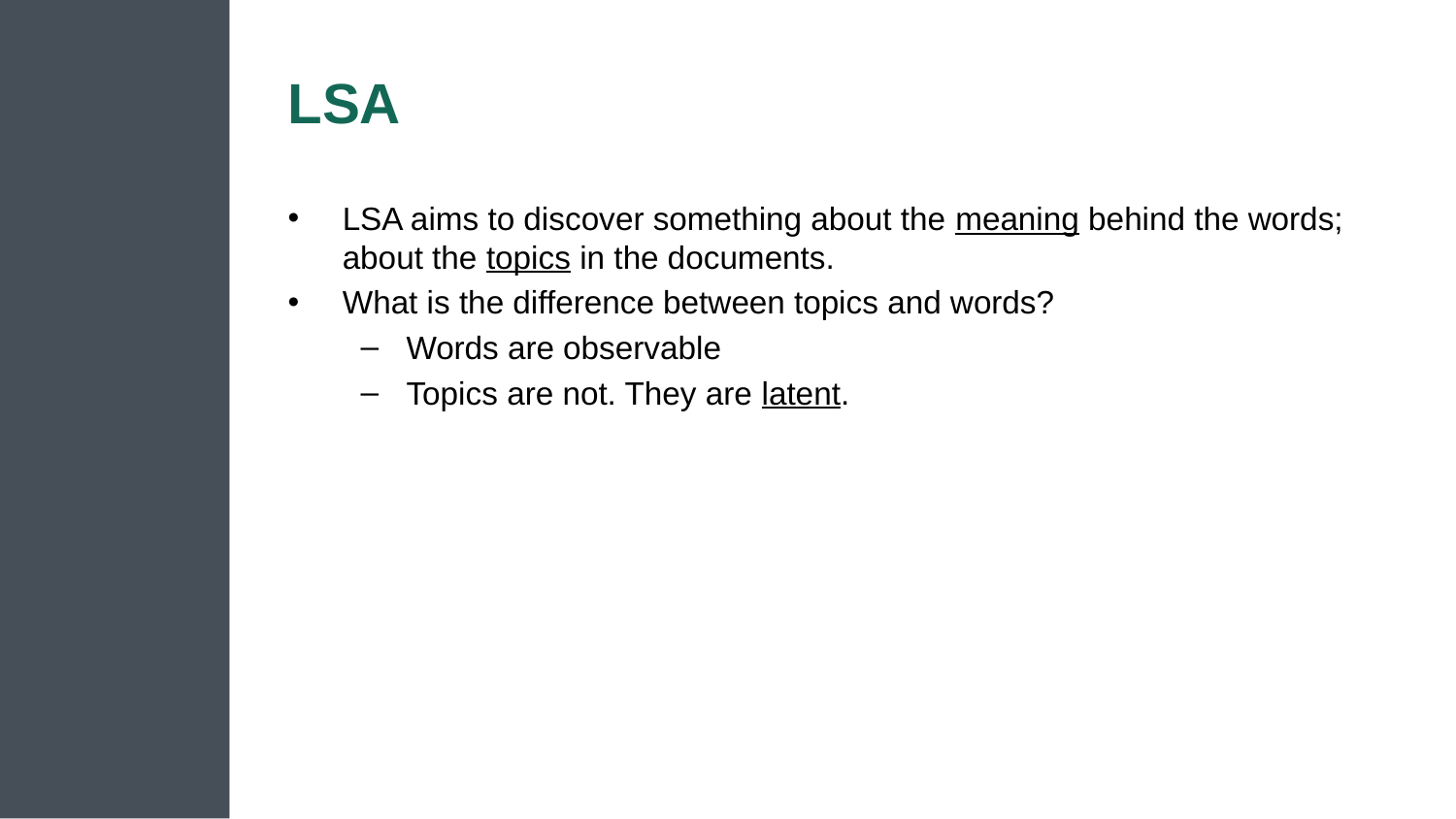

# LSA
LSA aims to discover something about the meaning behind the words; about the topics in the documents.
What is the difference between topics and words?
Words are observable
Topics are not. They are latent.